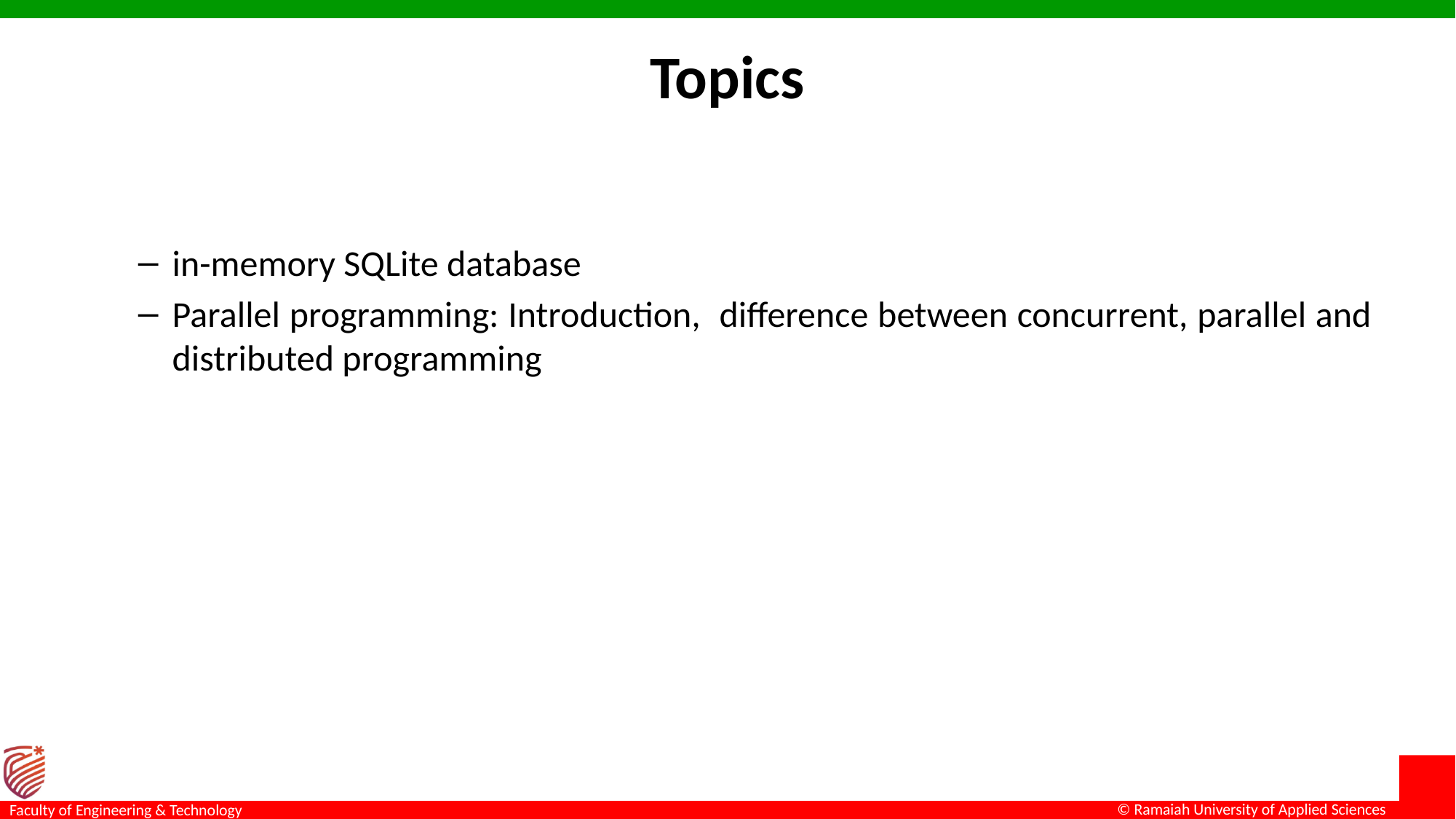

# Topics

in-memory SQLite database
Parallel programming: Introduction,  difference between concurrent, parallel and distributed programming